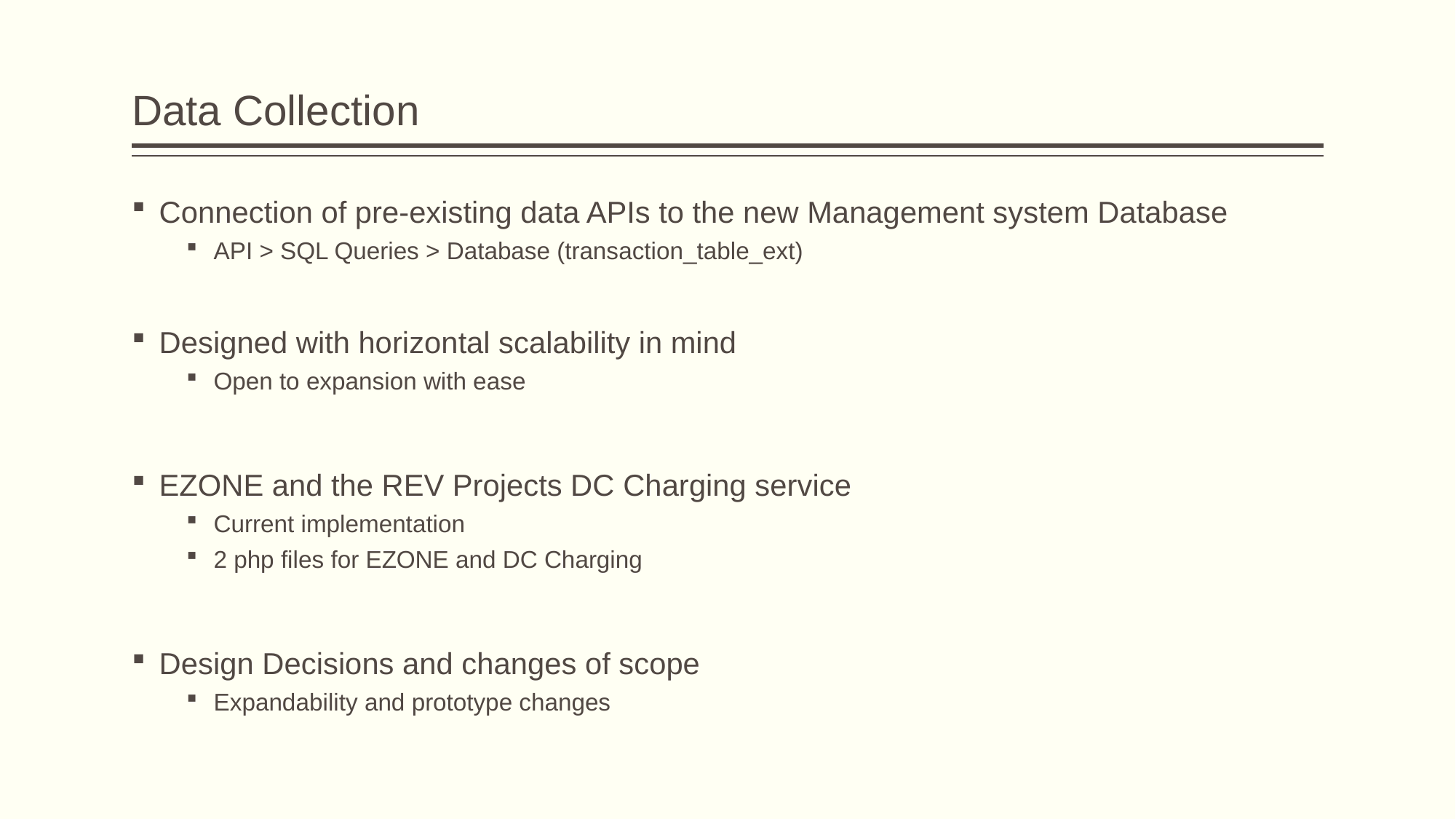

# Data Collection
Connection of pre-existing data APIs to the new Management system Database
API > SQL Queries > Database (transaction_table_ext)

Designed with horizontal scalability in mind
Open to expansion with ease

EZONE and the REV Projects DC Charging service
Current implementation
2 php files for EZONE and DC Charging

Design Decisions and changes of scope
Expandability and prototype changes